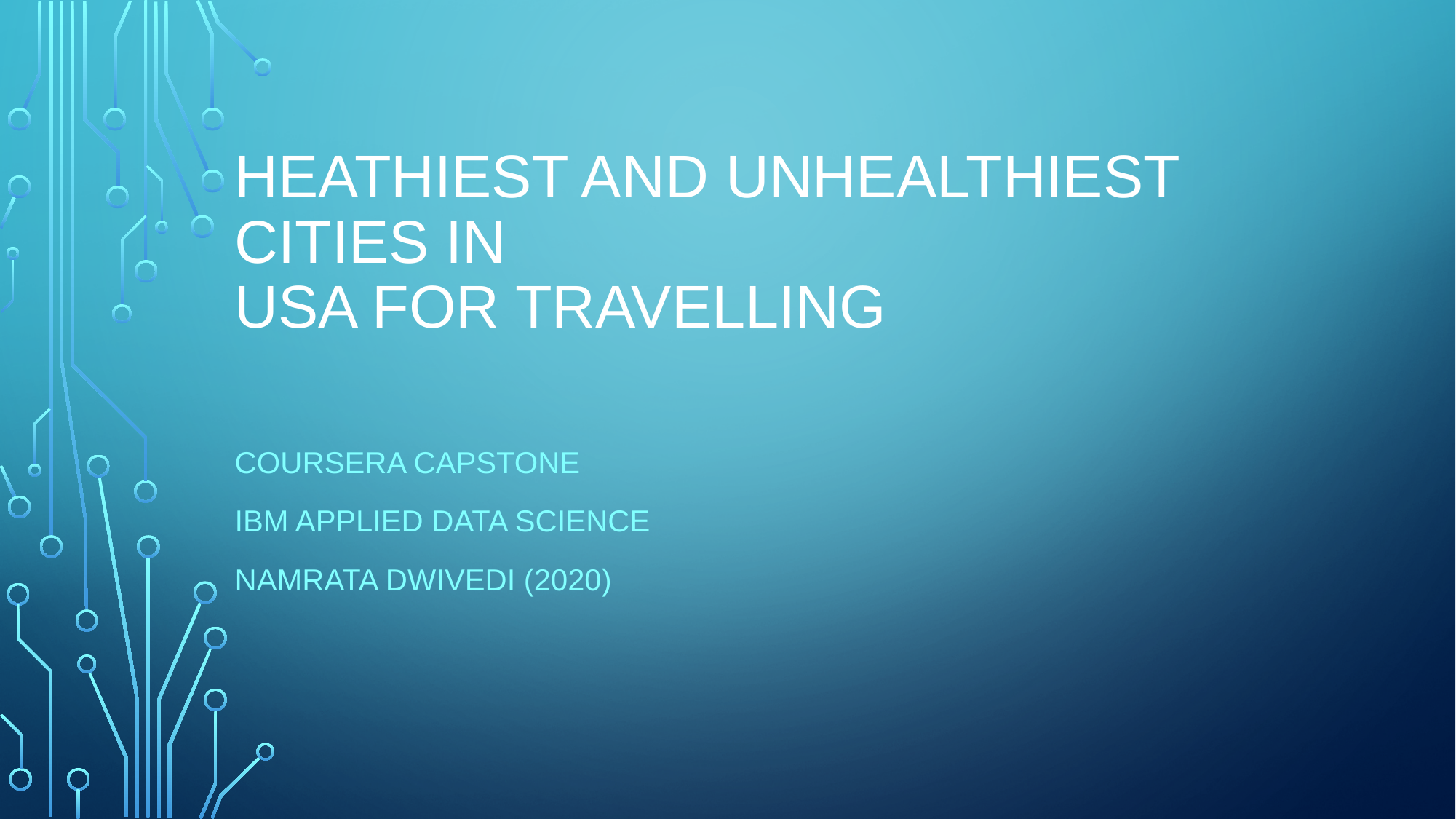

# Heathiest and unhealthiest cities in USA for travelling
Coursera Capstone
IBM Applied Data Science
Namrata Dwivedi (2020)